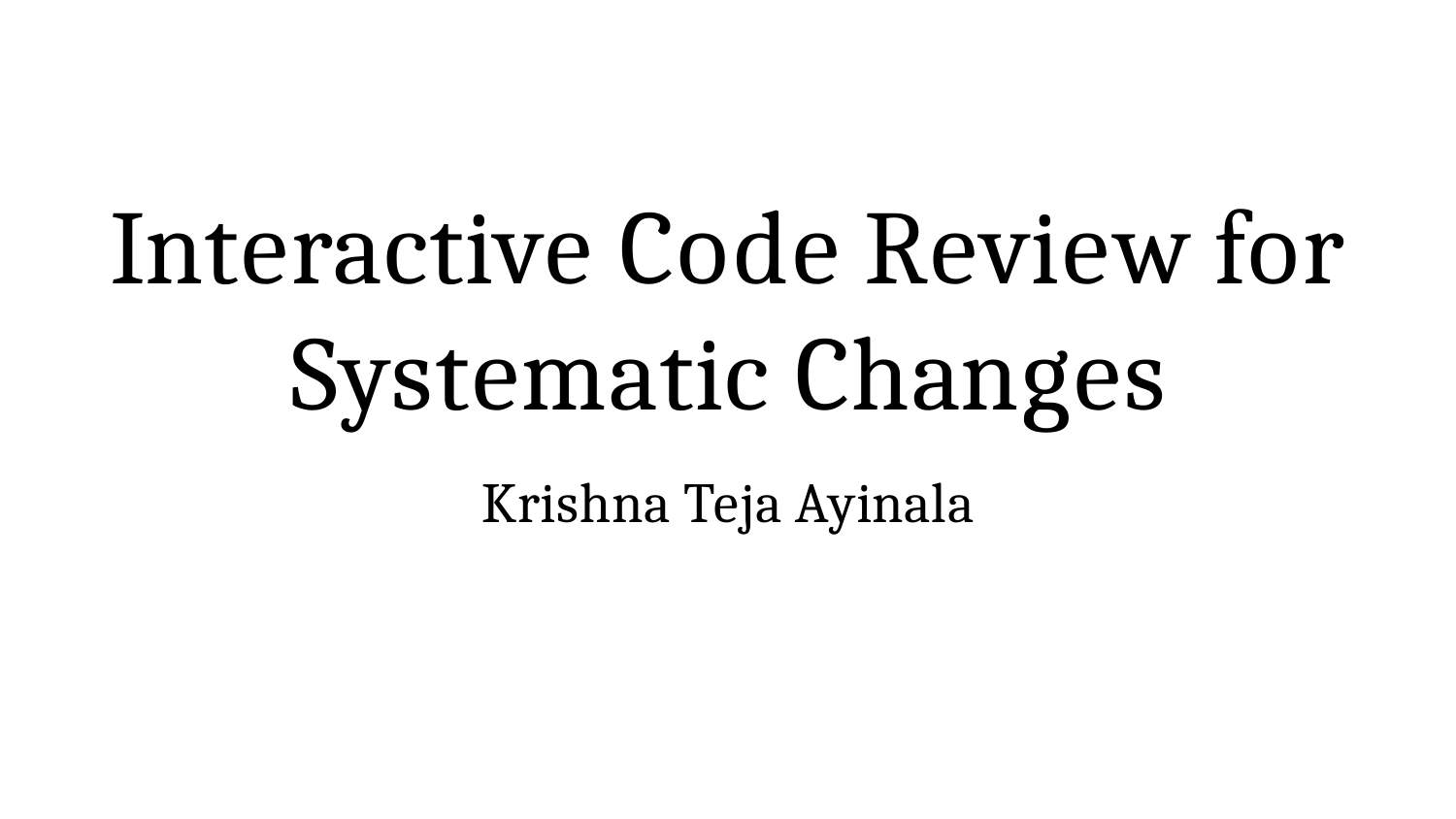

# Interactive Code Review for Systematic Changes
Krishna Teja Ayinala